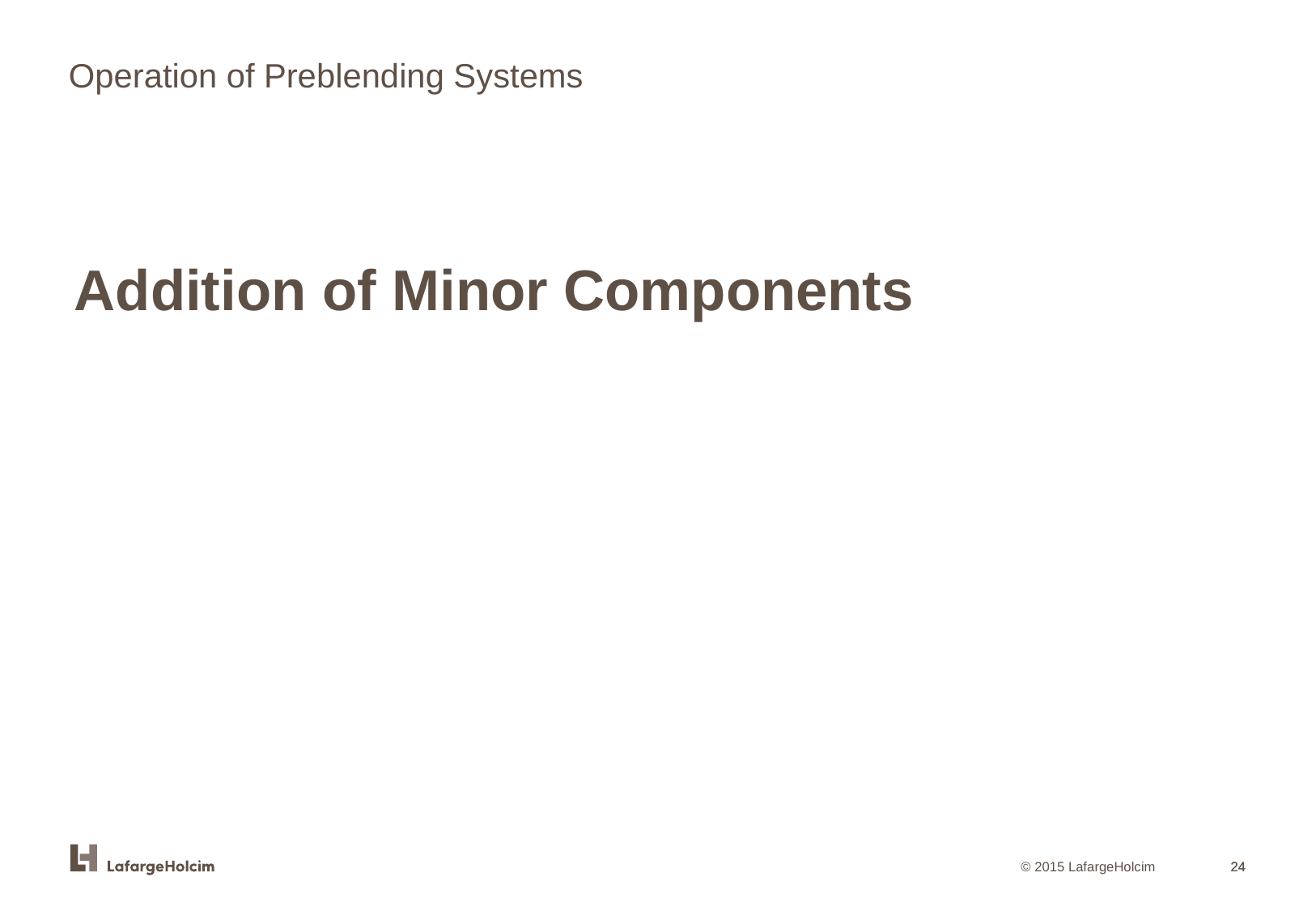

Operation of Preblending Systems
Addition of Minor Components
24
24